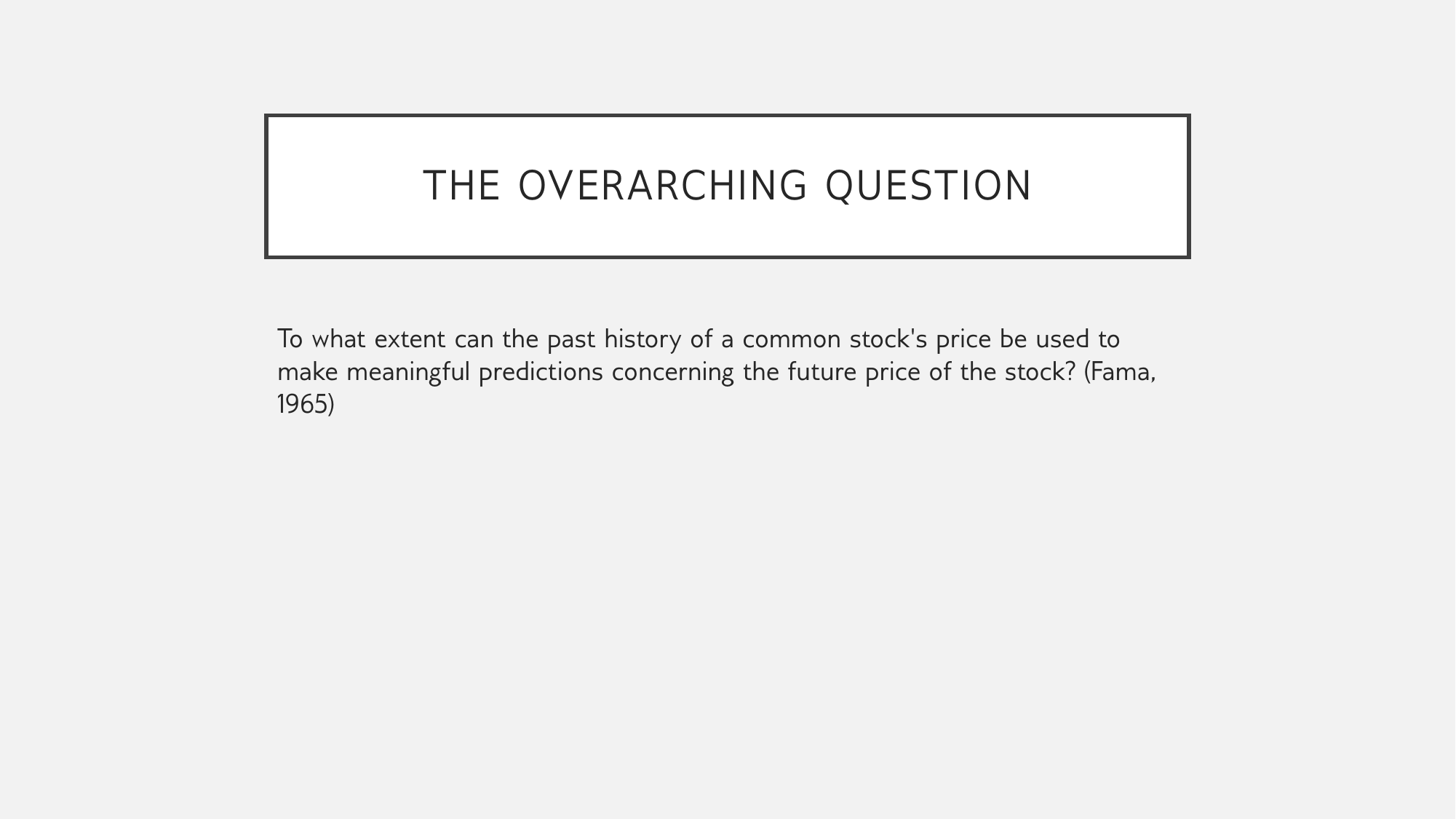

# The Overarching Question
To what extent can the past history of a common stock's price be used to make meaningful predictions concerning the future price of the stock? (Fama, 1965)